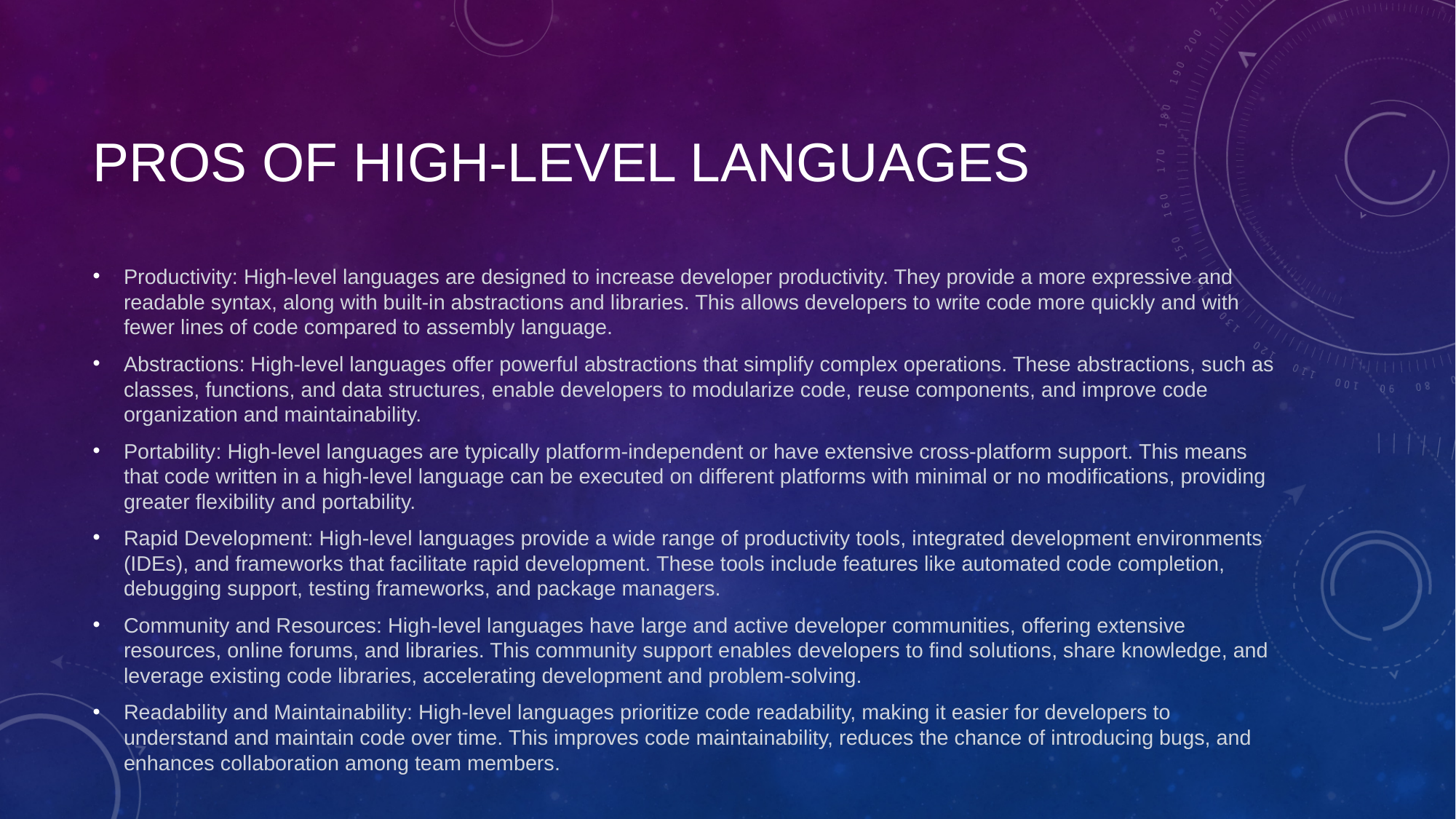

# PROS OF High-Level Languages
Productivity: High-level languages are designed to increase developer productivity. They provide a more expressive and readable syntax, along with built-in abstractions and libraries. This allows developers to write code more quickly and with fewer lines of code compared to assembly language.
Abstractions: High-level languages offer powerful abstractions that simplify complex operations. These abstractions, such as classes, functions, and data structures, enable developers to modularize code, reuse components, and improve code organization and maintainability.
Portability: High-level languages are typically platform-independent or have extensive cross-platform support. This means that code written in a high-level language can be executed on different platforms with minimal or no modifications, providing greater flexibility and portability.
Rapid Development: High-level languages provide a wide range of productivity tools, integrated development environments (IDEs), and frameworks that facilitate rapid development. These tools include features like automated code completion, debugging support, testing frameworks, and package managers.
Community and Resources: High-level languages have large and active developer communities, offering extensive resources, online forums, and libraries. This community support enables developers to find solutions, share knowledge, and leverage existing code libraries, accelerating development and problem-solving.
Readability and Maintainability: High-level languages prioritize code readability, making it easier for developers to understand and maintain code over time. This improves code maintainability, reduces the chance of introducing bugs, and enhances collaboration among team members.